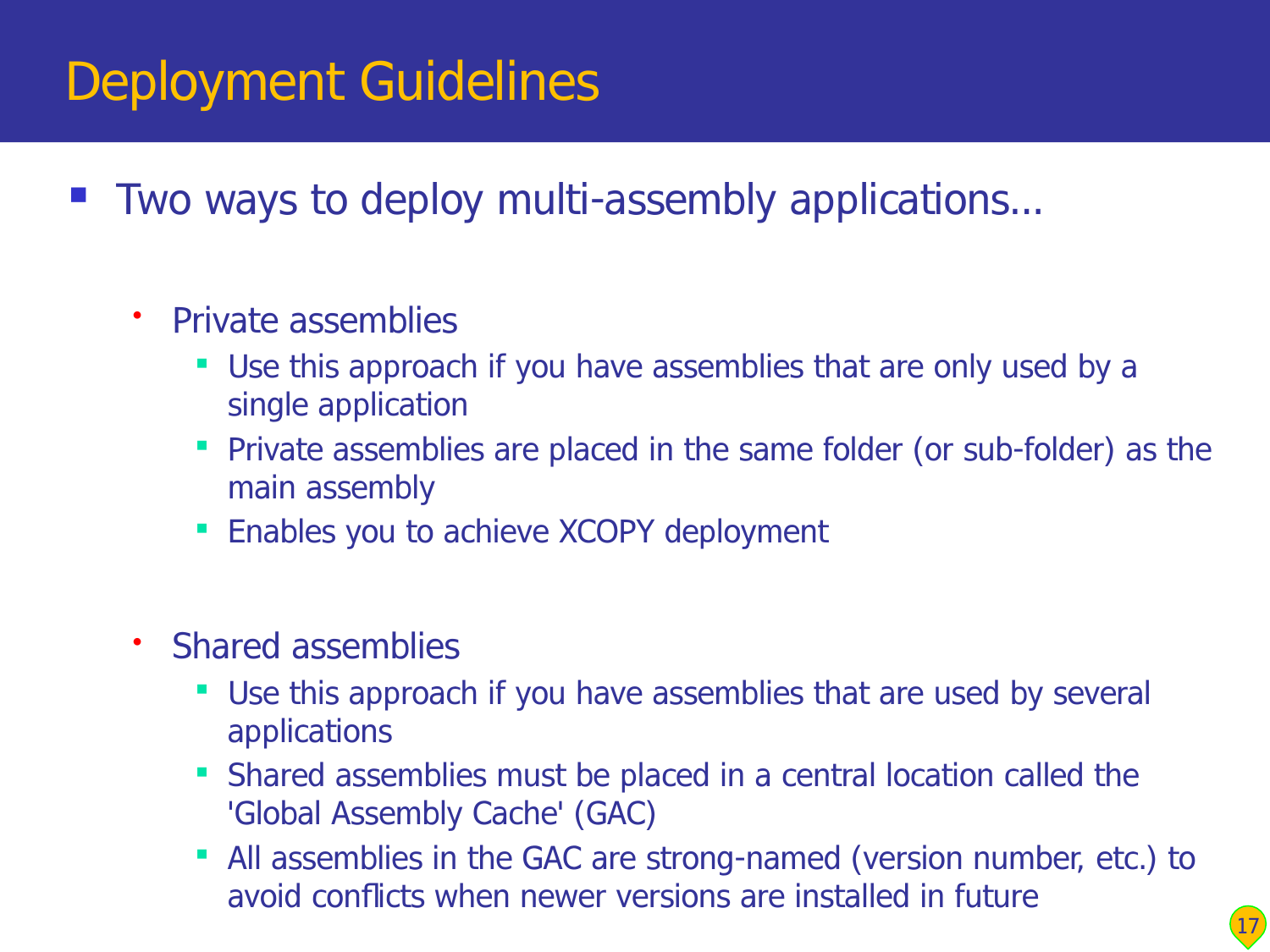

# Deployment Guidelines
Two ways to deploy multi-assembly applications…

Private assemblies
Use this approach if you have assemblies that are only used by a single application
Private assemblies are placed in the same folder (or sub-folder) as the main assembly
Enables you to achieve XCOPY deployment

Shared assemblies
Use this approach if you have assemblies that are used by several applications
Shared assemblies must be placed in a central location called the 'Global Assembly Cache' (GAC)
All assemblies in the GAC are strong-named (version number, etc.) to avoid conflicts when newer versions are installed in future
17